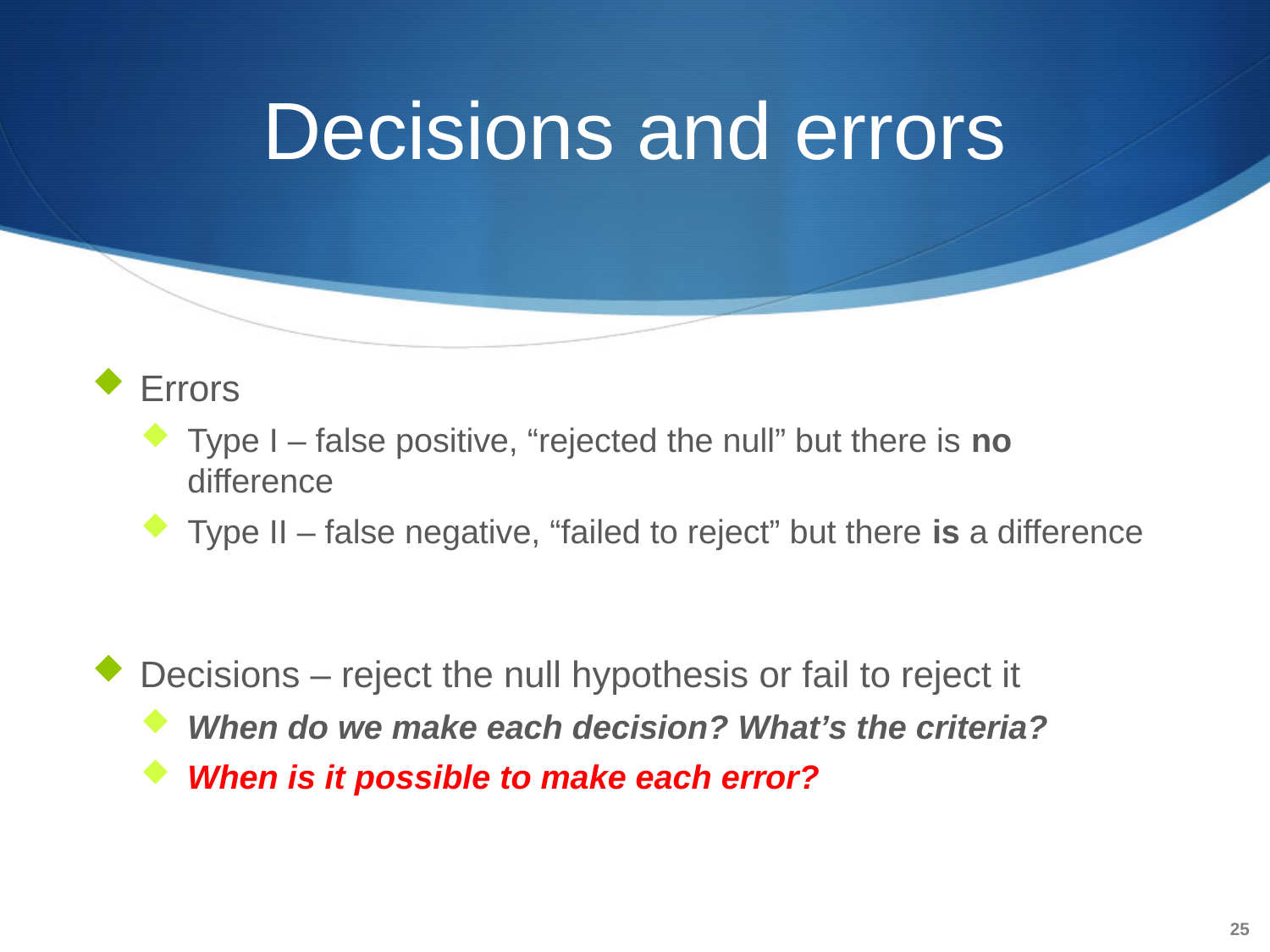

# Decisions and errors
Errors
Type I – false positive, “rejected the null” but there is no difference
Type II – false negative, “failed to reject” but there is a difference

Decisions – reject the null hypothesis or fail to reject it
When do we make each decision? What’s the criteria?
When is it possible to make each error?
25